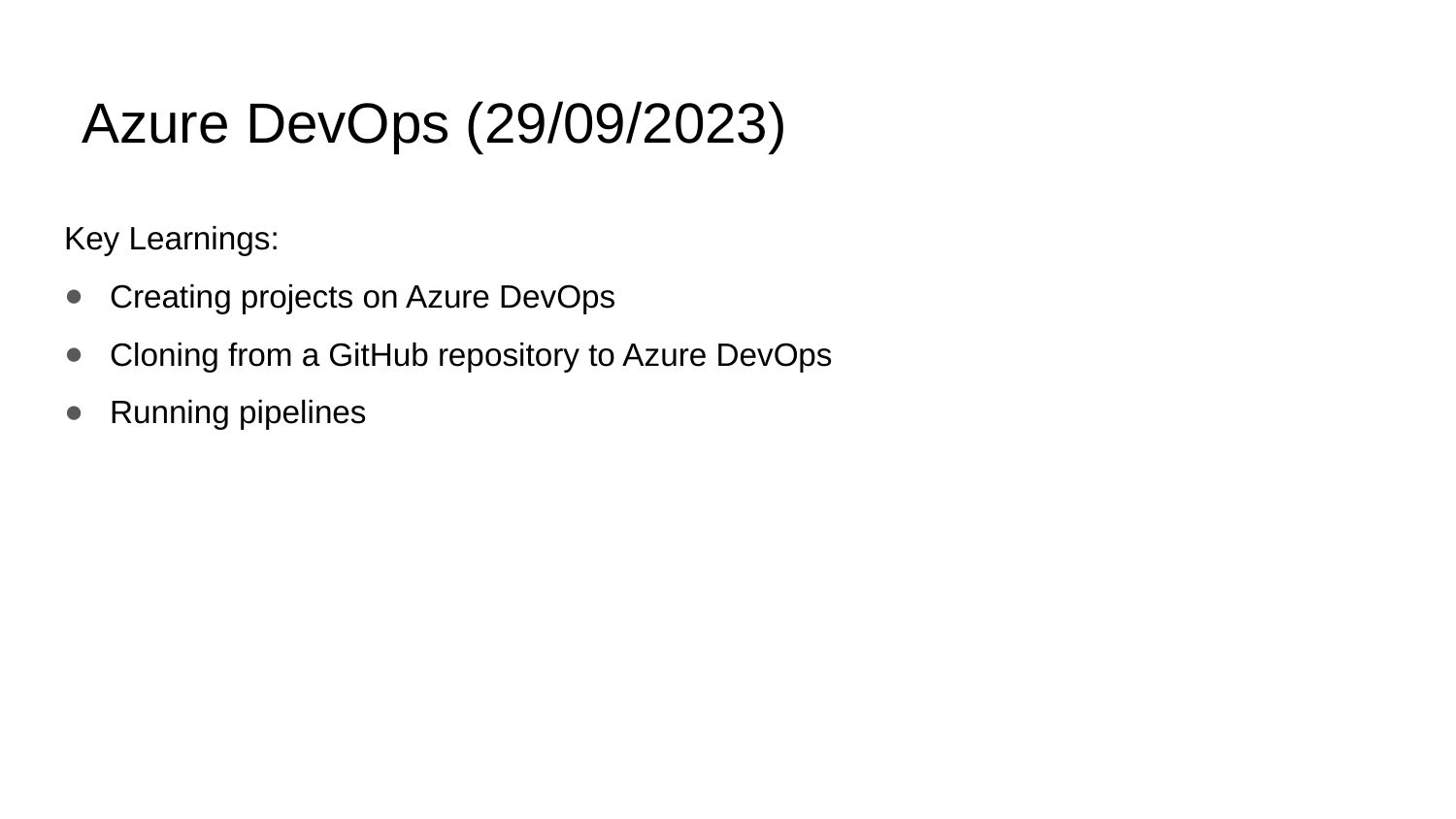

# Azure DevOps (29/09/2023)
Key Learnings:
Creating projects on Azure DevOps
Cloning from a GitHub repository to Azure DevOps
Running pipelines